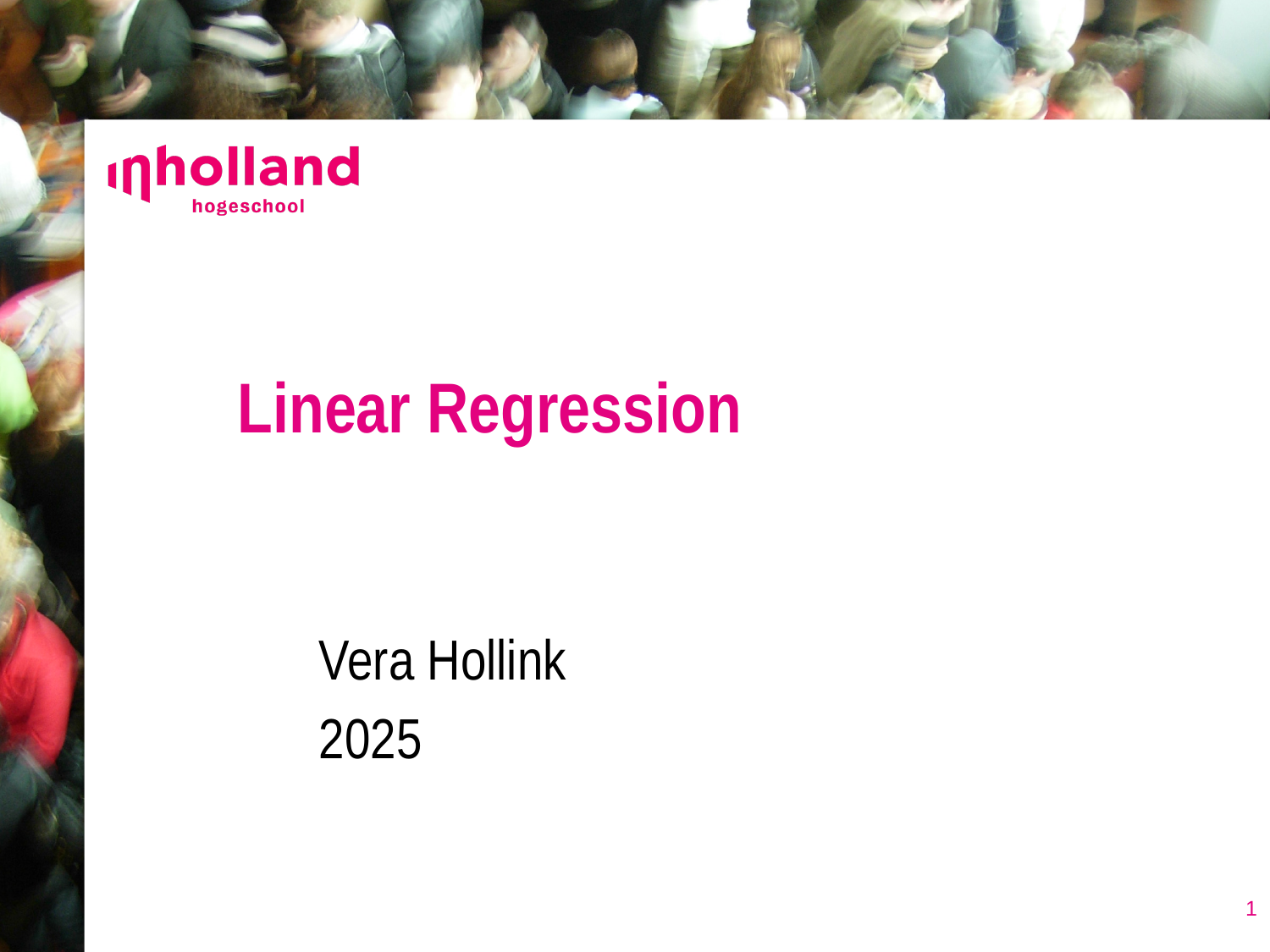

# Linear Regression

Vera Hollink
2025
1